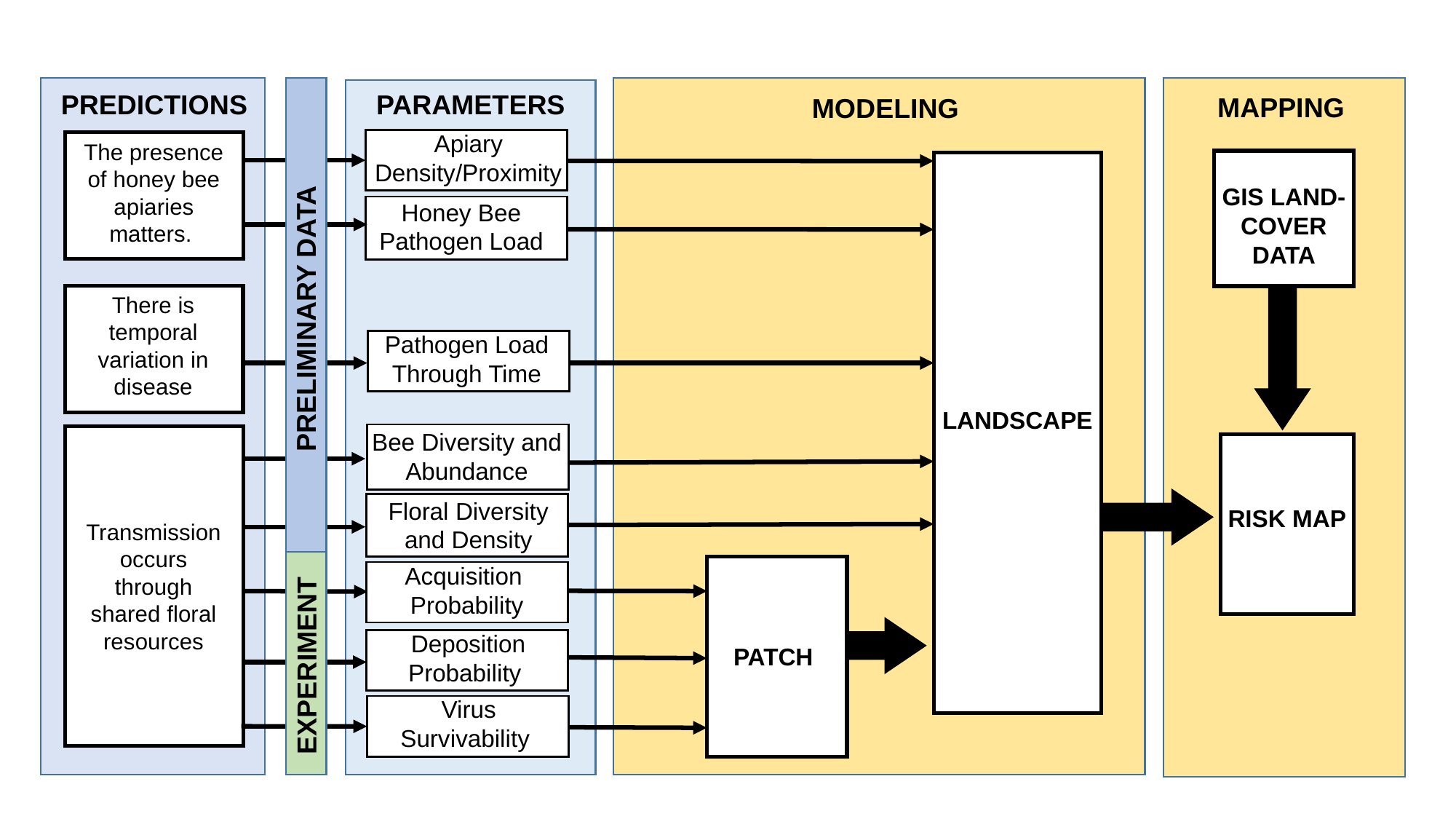

PARAMETERS
PREDICTIONS
MAPPING
MODELING
Apiary Density/Proximity
d

The presence of honey bee apiaries matters.

GIS LAND-COVER DATA
Honey Bee Pathogen Load

   PRELIMINARY DATA
There is temporal variation in disease

Pathogen Load Through Time

LANDSCAPE
Bee Diversity and Abundance

Floral Diversity and Density

RISK MAP
Transmission occurs through shared floral resources

Acquisition
Probability

Acquisition Probability
EXPERIMENT

Deposition Probability

PATCH
Virus Survivability